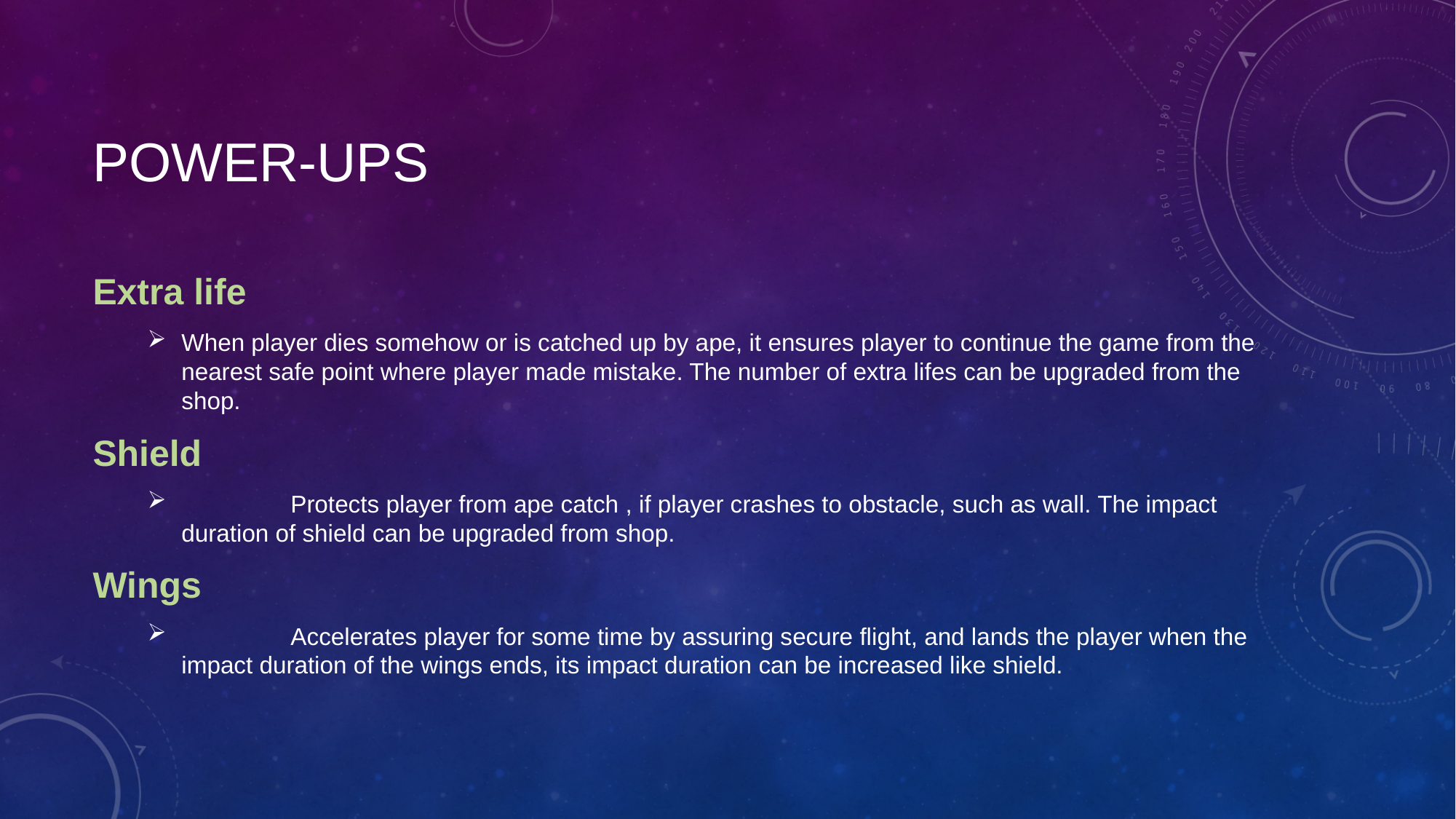

# Power-ups
Extra life
When player dies somehow or is catched up by ape, it ensures player to continue the game from the nearest safe point where player made mistake. The number of extra lifes can be upgraded from the shop.
Shield
	Protects player from ape catch , if player crashes to obstacle, such as wall. The impact duration of shield can be upgraded from shop.
Wings
	Accelerates player for some time by assuring secure flight, and lands the player when the impact duration of the wings ends, its impact duration can be increased like shield.